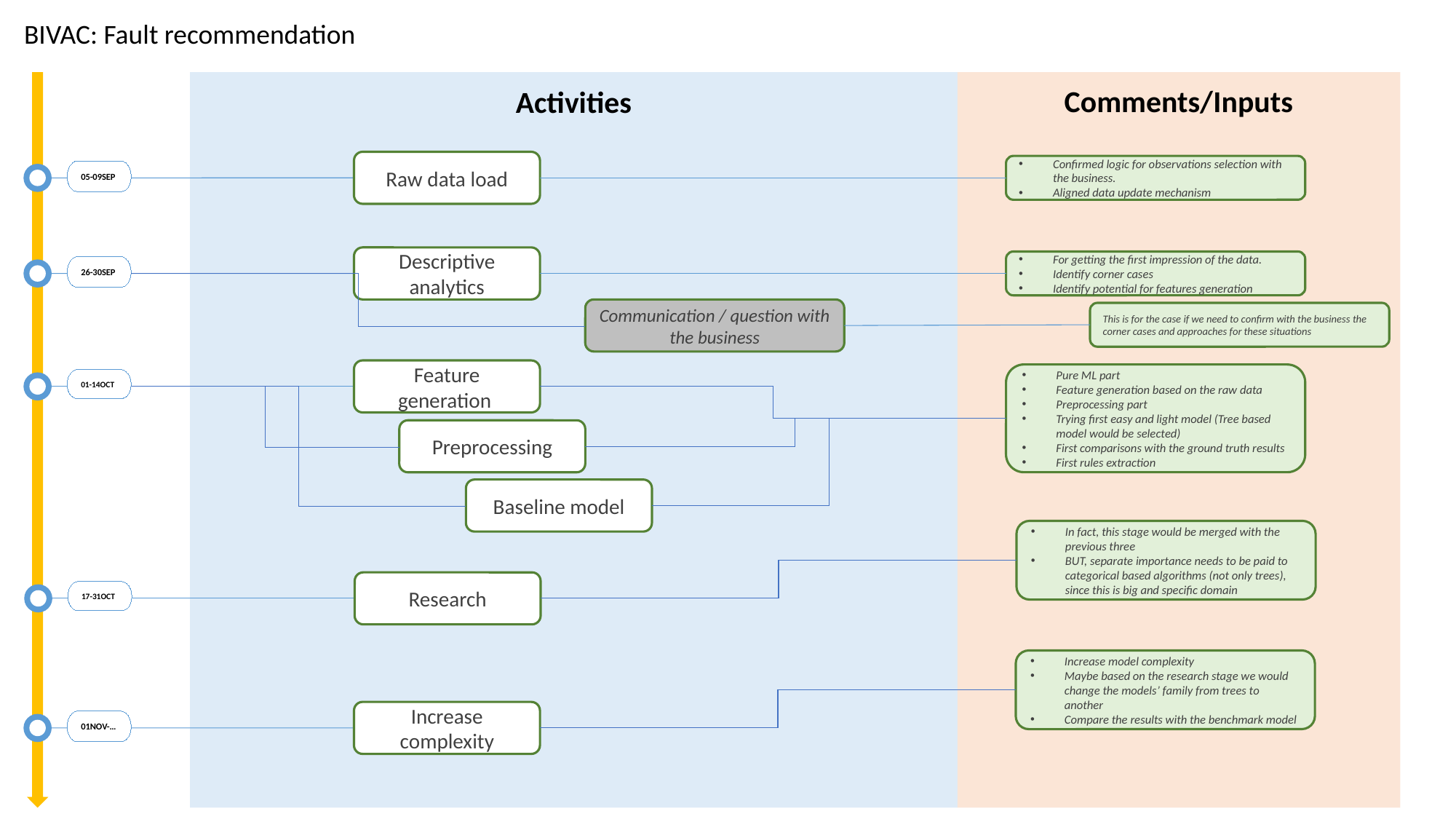

BIVAC: Fault recommendation

Comments/Inputs
Activities
Raw data load
Confirmed logic for observations selection with the business.
Aligned data update mechanism
05-09SEP

Descriptive analytics
For getting the first impression of the data.
Identify corner cases
Identify potential for features generation
26-30SEP

Communication / question with the business
This is for the case if we need to confirm with the business the corner cases and approaches for these situations
Feature generation
Pure ML part
Feature generation based on the raw data
Preprocessing part
Trying first easy and light model (Tree based model would be selected)
First comparisons with the ground truth results
First rules extraction
01-14OCT

Preprocessing
Baseline model
In fact, this stage would be merged with the previous three
BUT, separate importance needs to be paid to categorical based algorithms (not only trees), since this is big and specific domain
Research
17-31OCT

Increase model complexity
Maybe based on the research stage we would change the models’ family from trees to another
Compare the results with the benchmark model
Increase complexity
01NOV-…